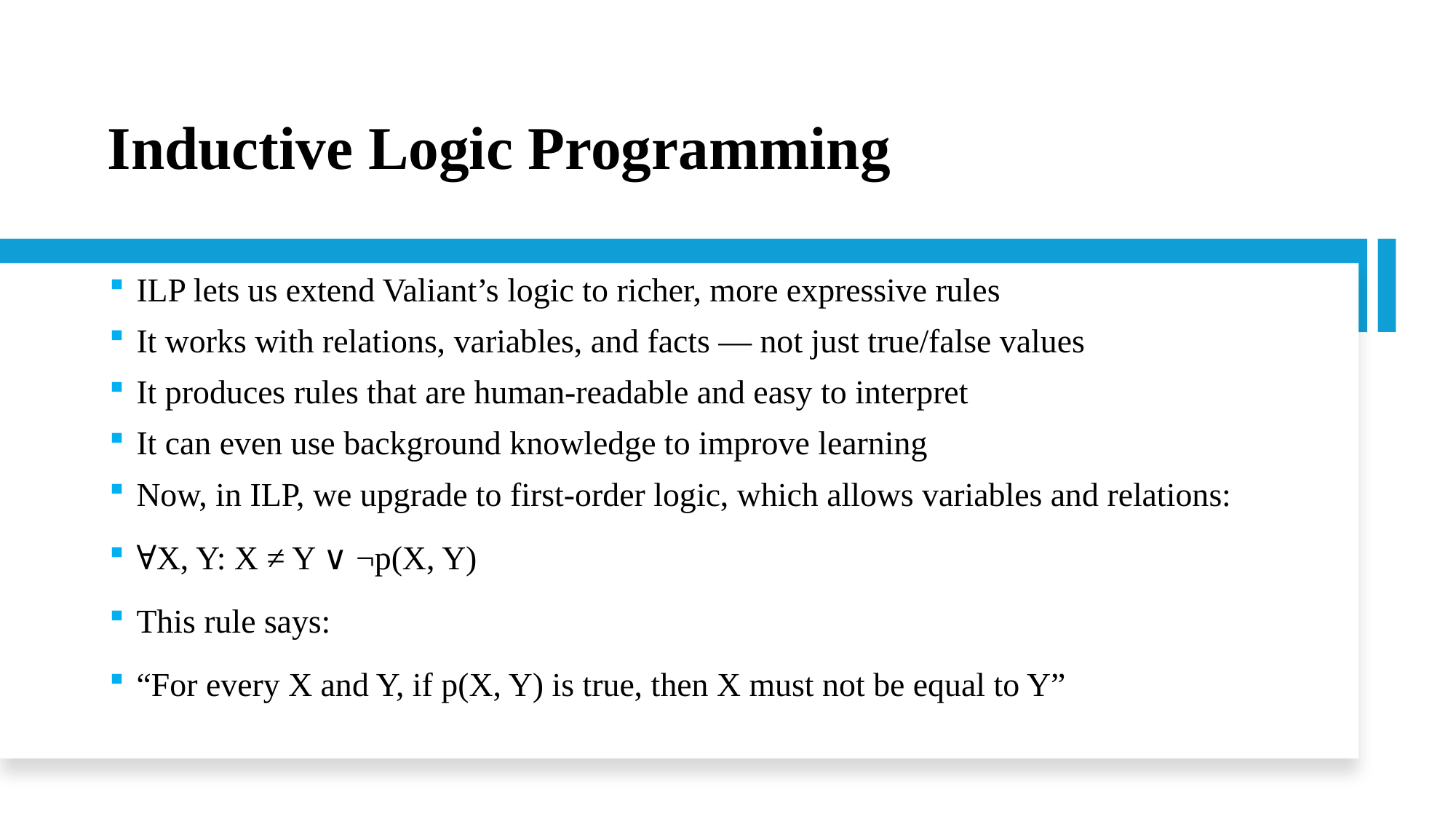

# Inductive Logic Programming

ILP lets us extend Valiant’s logic to richer, more expressive rules
It works with relations, variables, and facts — not just true/false values
It produces rules that are human-readable and easy to interpret
It can even use background knowledge to improve learning
Now, in ILP, we upgrade to first-order logic, which allows variables and relations:
∀X, Y: X ≠ Y ∨ ¬p(X, Y)
This rule says:
“For every X and Y, if p(X, Y) is true, then X must not be equal to Y”